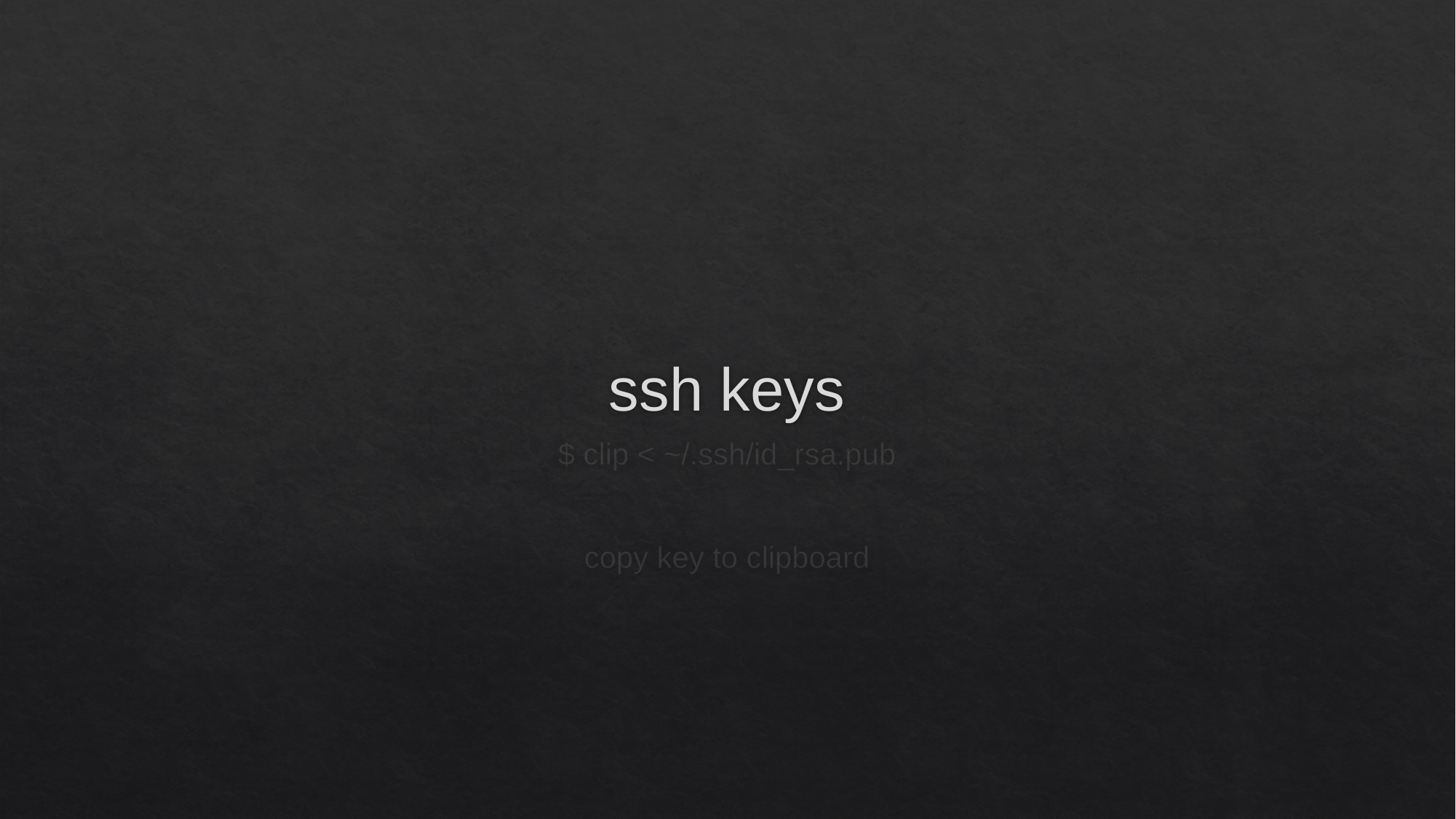

# ssh keys
$ clip < ~/.ssh/id_rsa.pub

copy key to clipboard